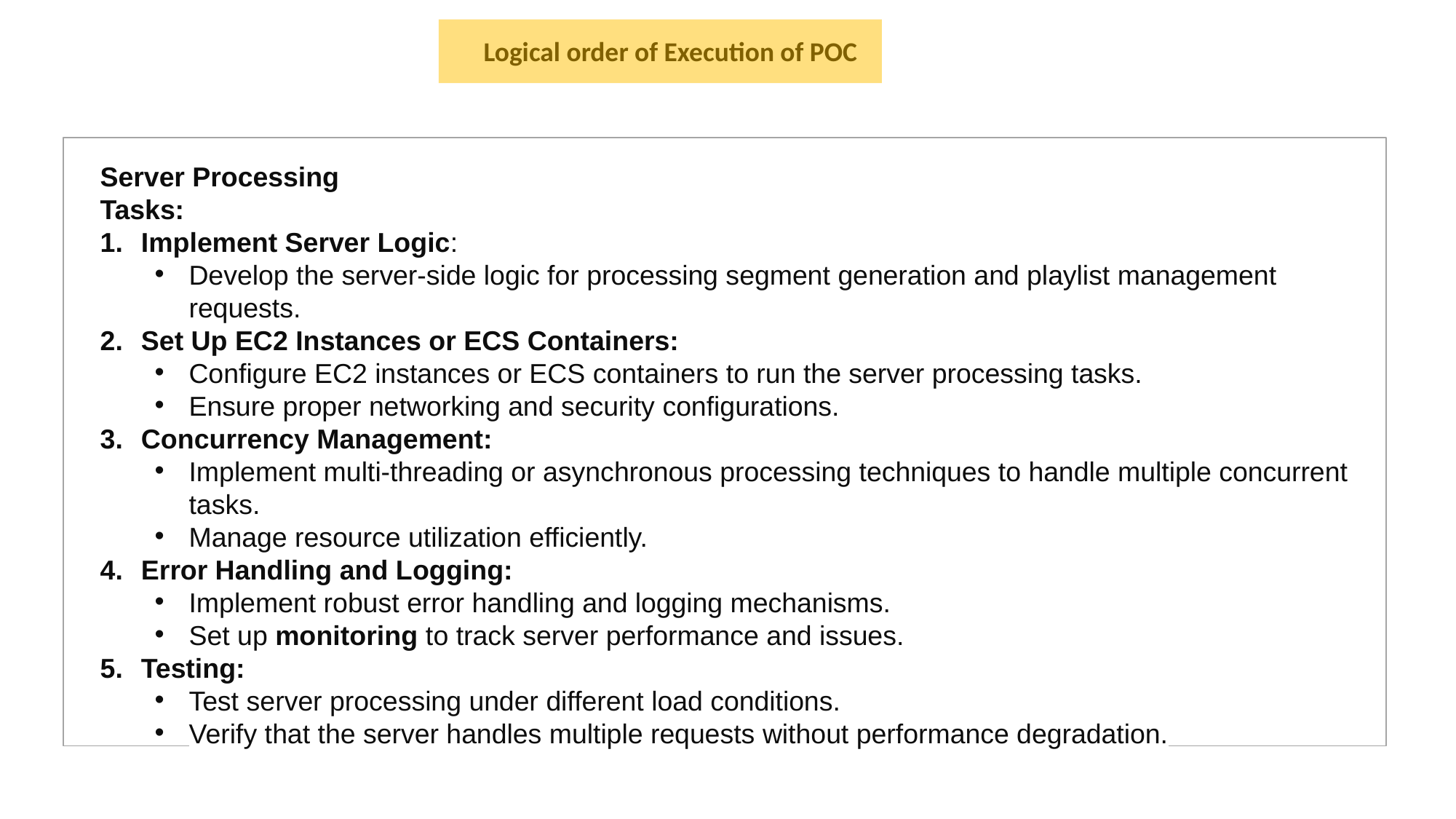

Logical order of Execution of POC

Server Processing
Tasks:
Implement Server Logic:
Develop the server-side logic for processing segment generation and playlist management requests.
Set Up EC2 Instances or ECS Containers:
Configure EC2 instances or ECS containers to run the server processing tasks.
Ensure proper networking and security configurations.
Concurrency Management:
Implement multi-threading or asynchronous processing techniques to handle multiple concurrent tasks.
Manage resource utilization efficiently.
Error Handling and Logging:
Implement robust error handling and logging mechanisms.
Set up monitoring to track server performance and issues.
Testing:
Test server processing under different load conditions.
Verify that the server handles multiple requests without performance degradation.